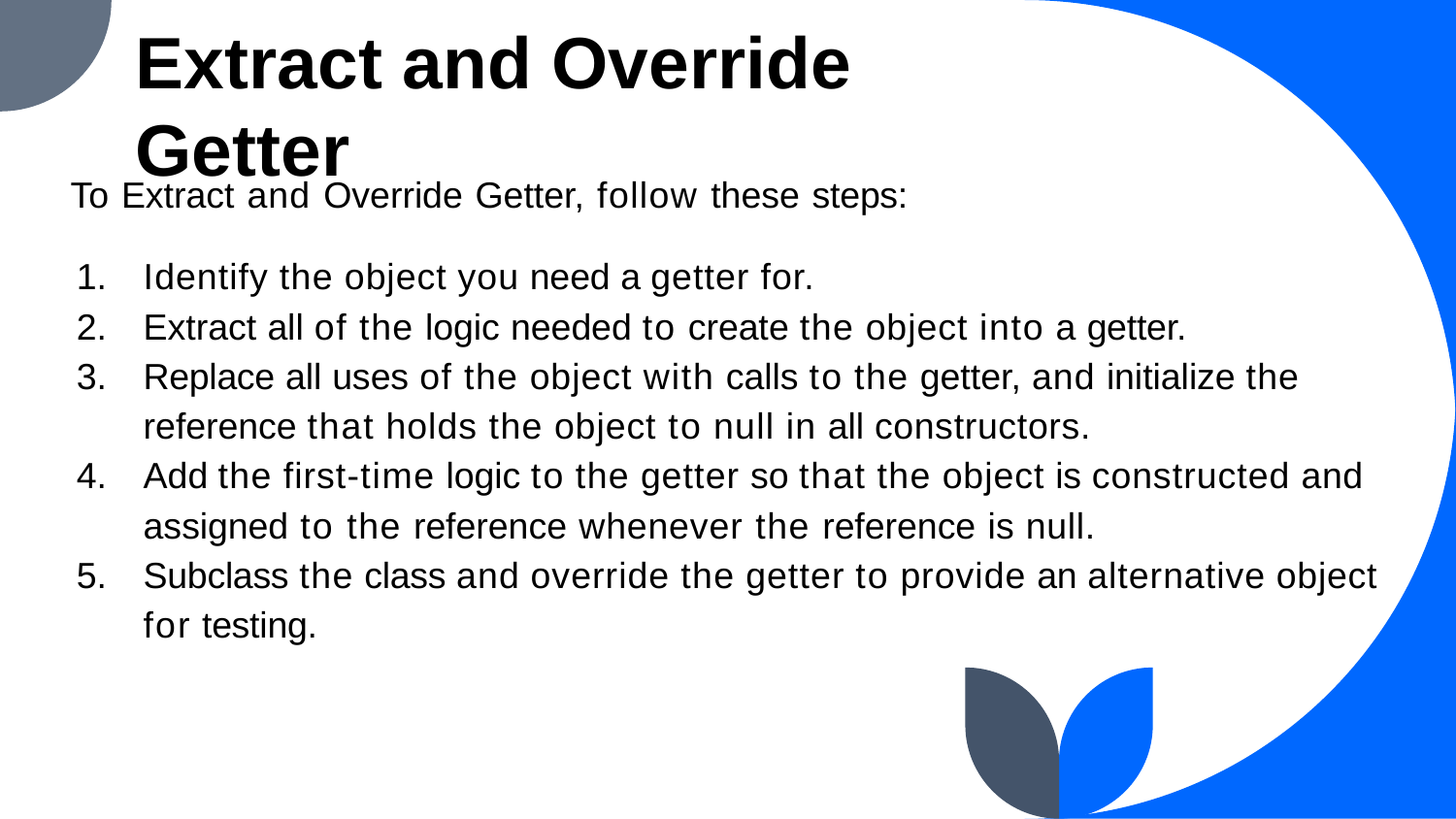

Extract and Override Getter
To Extract and Override Getter, follow these steps:
Identify the object you need a getter for.
Extract all of the logic needed to create the object into a getter.
Replace all uses of the object with calls to the getter, and initialize the reference that holds the object to null in all constructors.
Add the first-time logic to the getter so that the object is constructed and assigned to the reference whenever the reference is null.
Subclass the class and override the getter to provide an alternative object for testing.